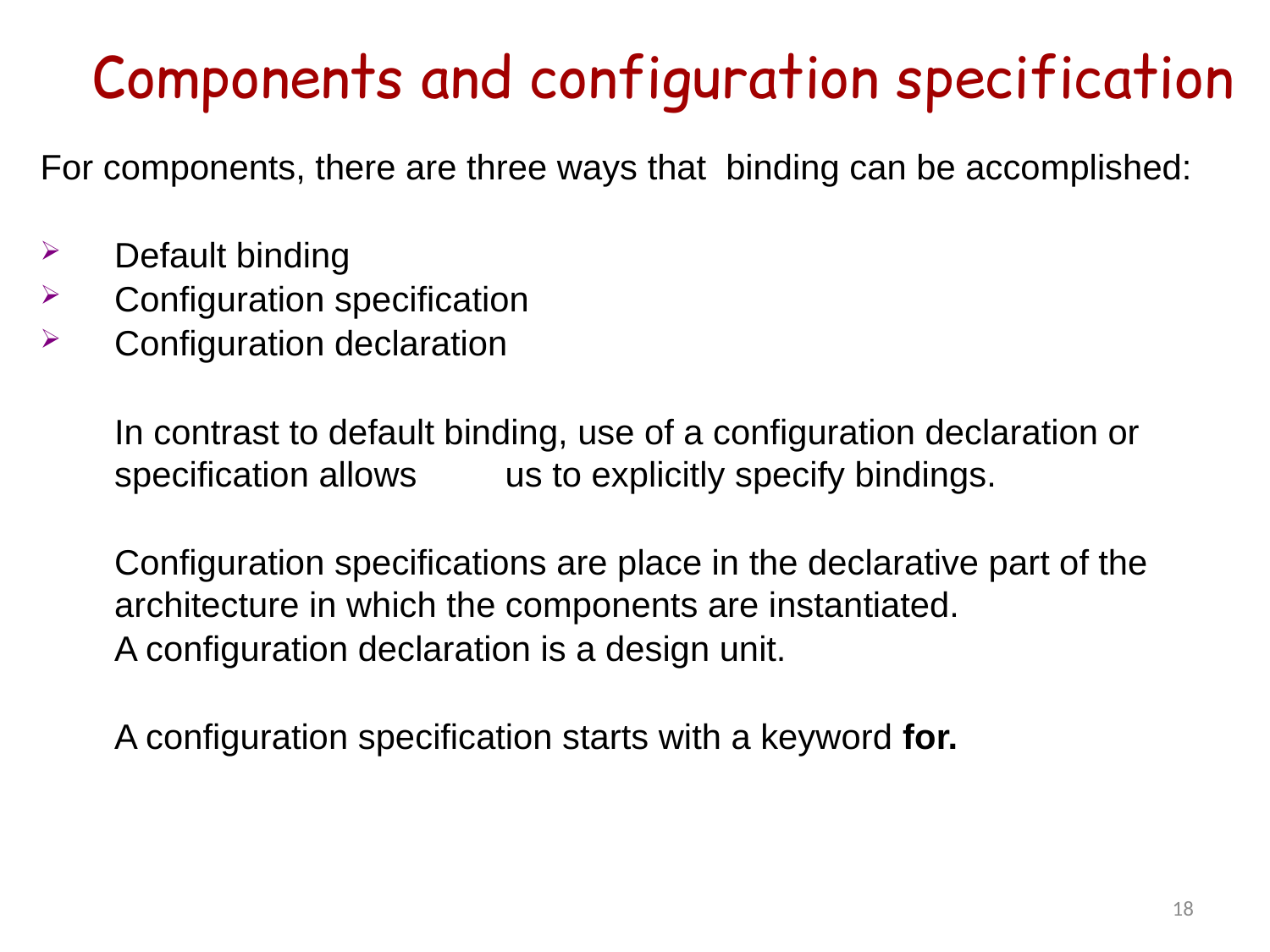

# Components and configuration specification
For components, there are three ways that  binding can be accomplished:

Default binding
Configuration specification
Configuration declaration

	In contrast to default binding, use of a configuration declaration or specification allows	 us to explicitly specify bindings.

	Configuration specifications are place in the declarative part of the architecture in which the components are instantiated.
	A configuration declaration is a design unit.

	A configuration specification starts with a keyword for.

18